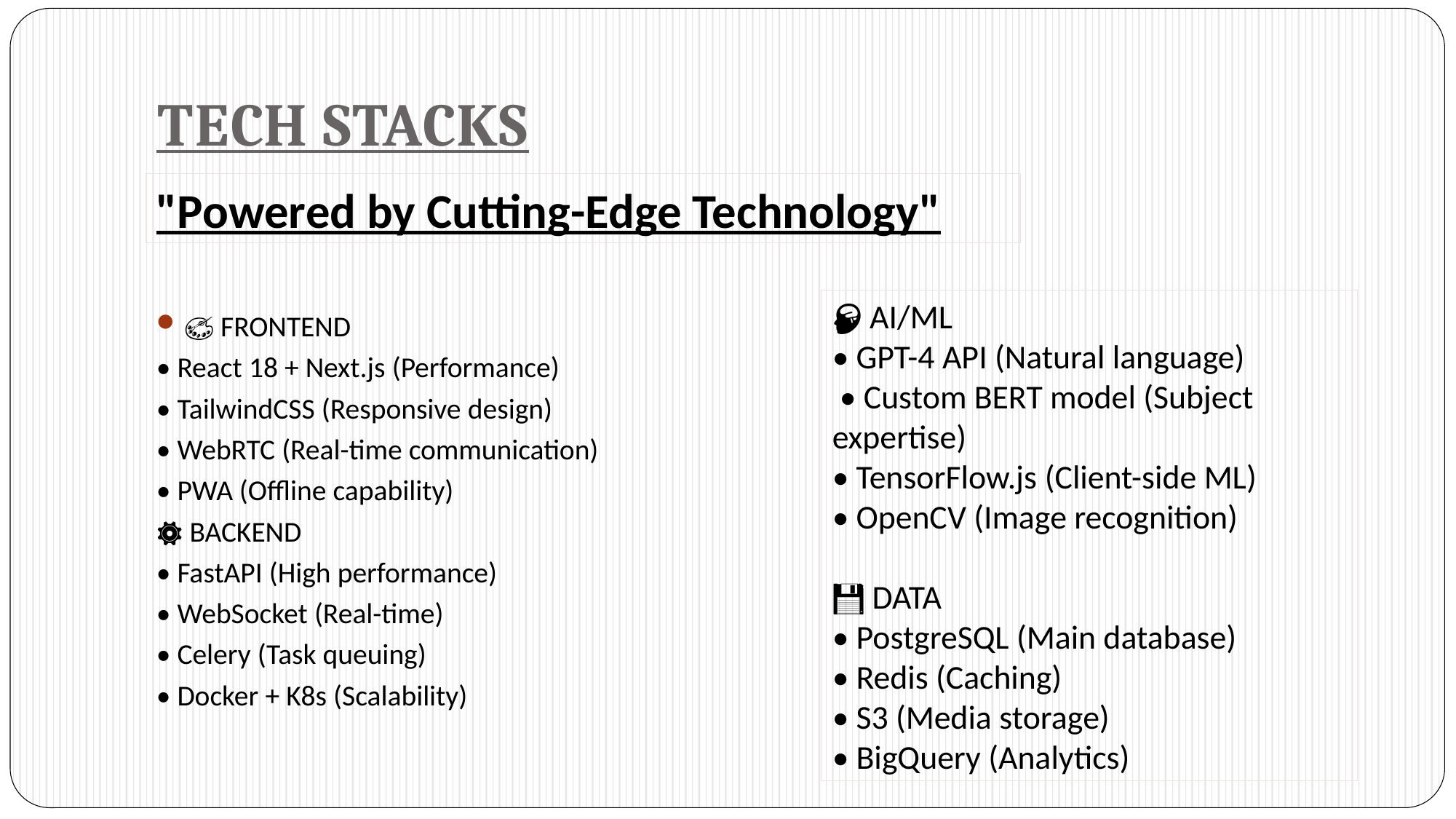

# TECH STACKS
"Powered by Cutting-Edge Technology"
🧠 AI/ML
• GPT-4 API (Natural language)
 • Custom BERT model (Subject expertise)
• TensorFlow.js (Client-side ML)
• OpenCV (Image recognition)

💾 DATA
• PostgreSQL (Main database)
• Redis (Caching)
• S3 (Media storage)
• BigQuery (Analytics)
🎨 FRONTEND
• React 18 + Next.js (Performance)
• TailwindCSS (Responsive design)
• WebRTC (Real-time communication)
• PWA (Offline capability)
⚙️ BACKEND
• FastAPI (High performance)
• WebSocket (Real-time)
• Celery (Task queuing)
• Docker + K8s (Scalability)